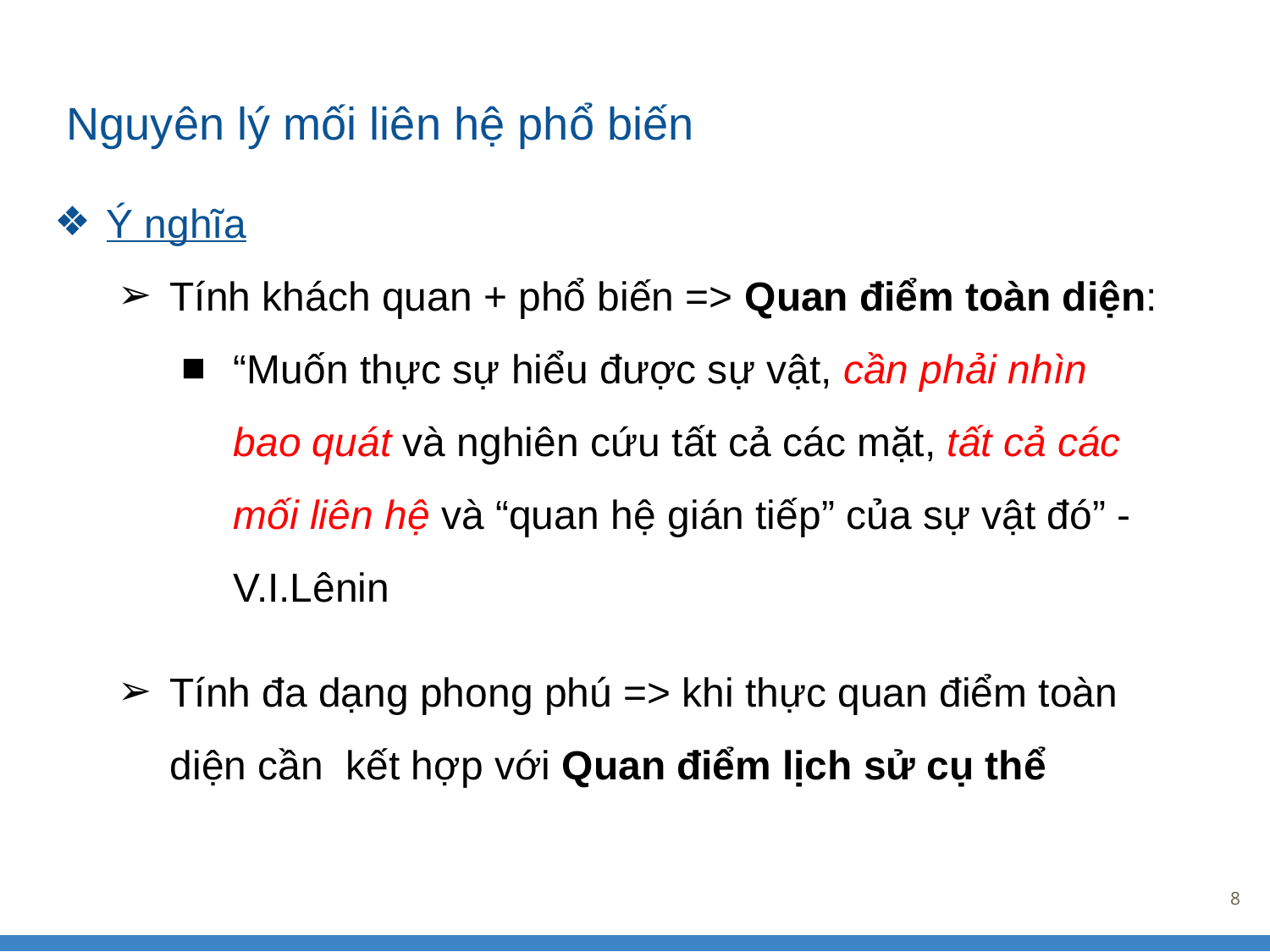

Nguyên lý mối liên hệ phổ biến
Ý nghĩa
Tính khách quan + phổ biến => Quan điểm toàn diện:
“Muốn thực sự hiểu được sự vật, cần phải nhìn bao quát và nghiên cứu tất cả các mặt, tất cả các mối liên hệ và “quan hệ gián tiếp” của sự vật đó” - V.I.Lênin

Tính đa dạng phong phú => khi thực quan điểm toàn diện cần  kết hợp với Quan điểm lịch sử cụ thể

8